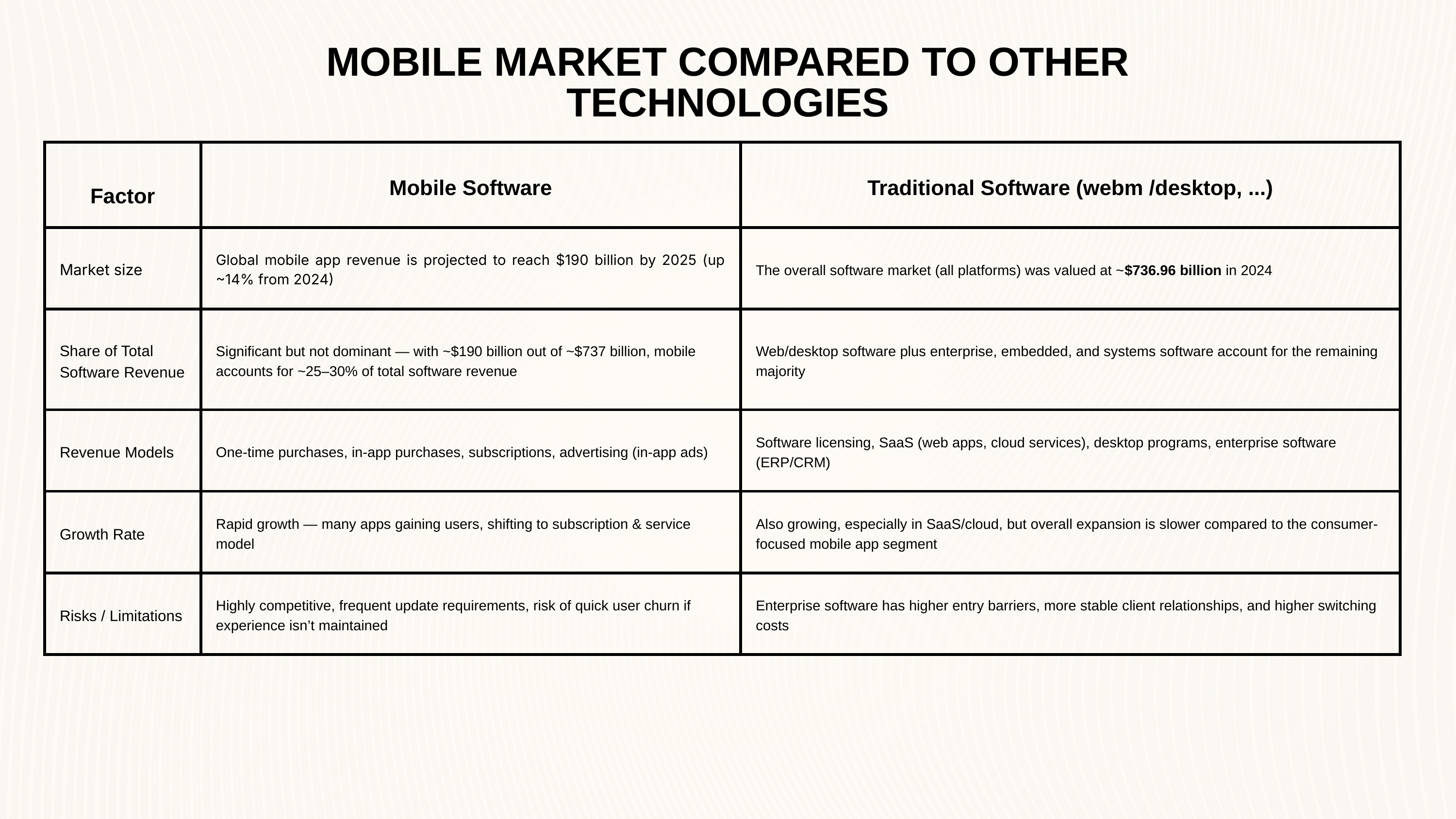

MOBILE MARKET COMPARED TO OTHER TECHNOLOGIES
| Factor | Mobile Software | Traditional Software (webm /desktop, ...) |
| --- | --- | --- |
| Market size | Global mobile app revenue is projected to reach $190 billion by 2025 (up ~14% from 2024) | The overall software market (all platforms) was valued at ~$736.96 billion in 2024 |
| Share of Total Software Revenue | Significant but not dominant — with ~$190 billion out of ~$737 billion, mobile accounts for ~25–30% of total software revenue | Web/desktop software plus enterprise, embedded, and systems software account for the remaining majority |
| Revenue Models | One-time purchases, in-app purchases, subscriptions, advertising (in-app ads) | Software licensing, SaaS (web apps, cloud services), desktop programs, enterprise software (ERP/CRM) |
| Growth Rate | Rapid growth — many apps gaining users, shifting to subscription & service model | Also growing, especially in SaaS/cloud, but overall expansion is slower compared to the consumer-focused mobile app segment |
| Risks / Limitations | Highly competitive, frequent update requirements, risk of quick user churn if experience isn’t maintained | Enterprise software has higher entry barriers, more stable client relationships, and higher switching costs |